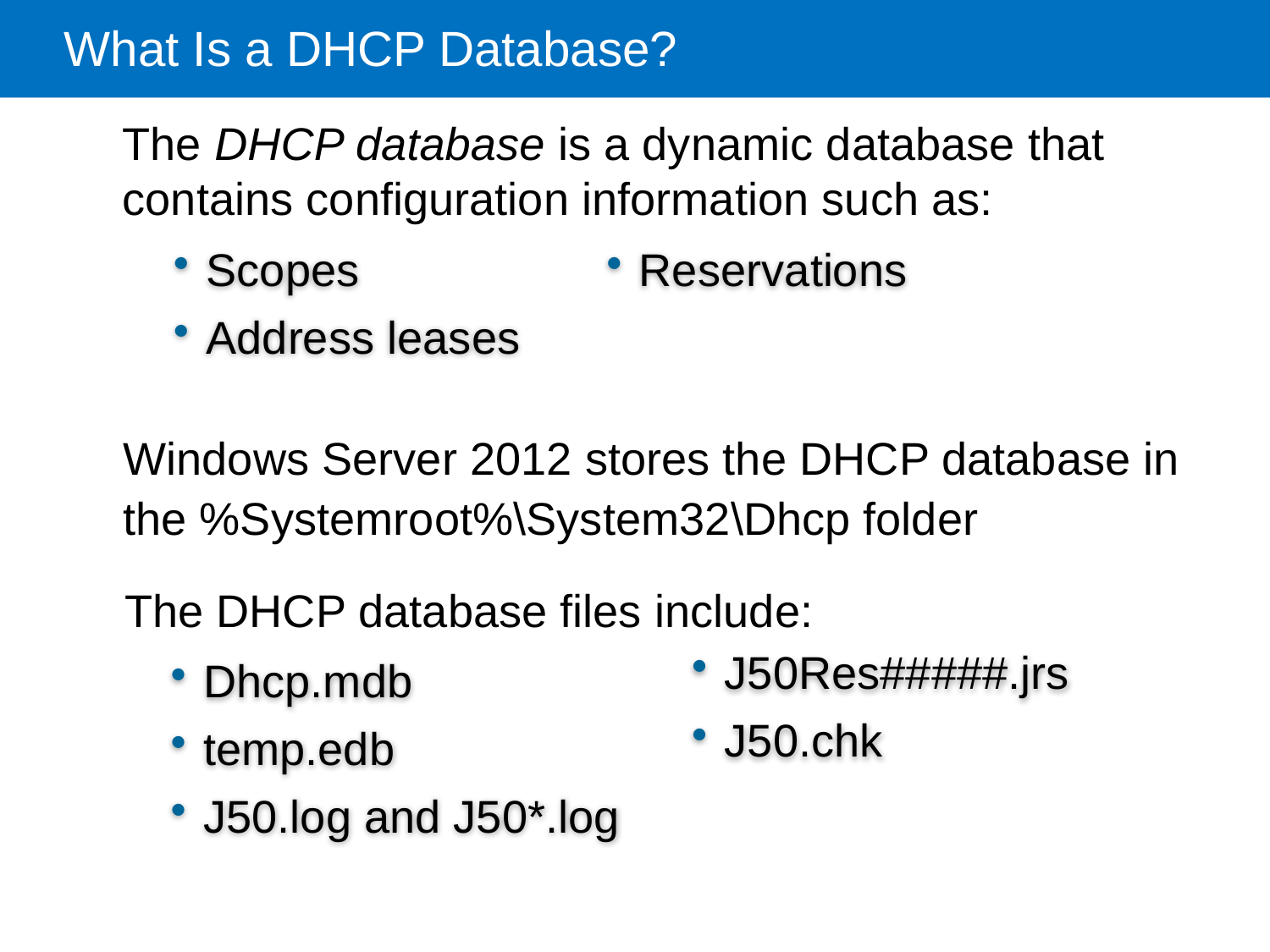

# What Is a DHCP Database?
The DHCP database is a dynamic database that contains configuration information such as:
Scopes
Address leases
Reservations

Windows Server 2012 stores the DHCP database in the %Systemroot%\System32\Dhcp folder
The DHCP database files include:
J50Res#####.jrs
J50.chk
Dhcp.mdb
temp.edb
J50.log and J50*.log